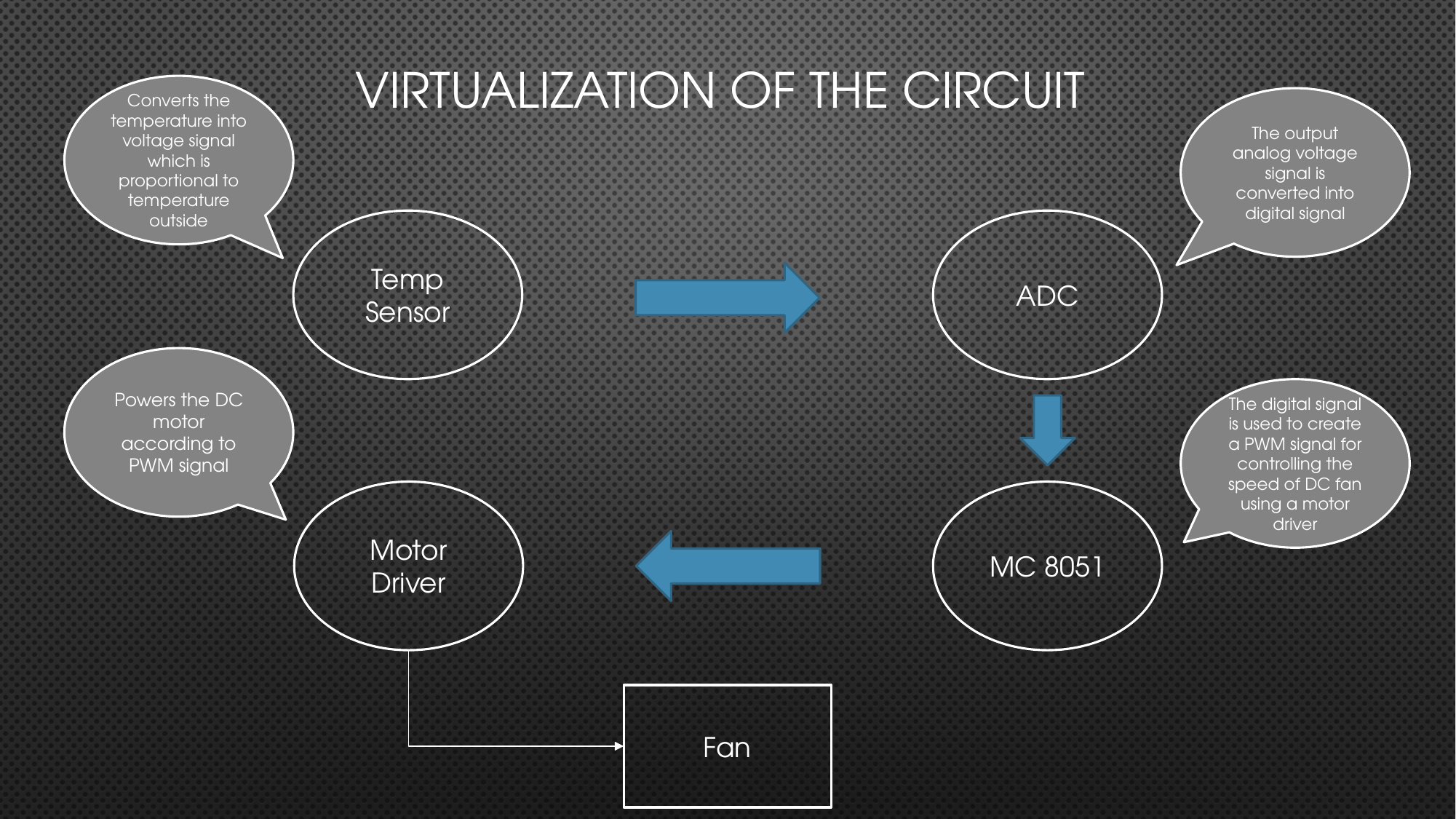

# Virtualization of the circuit
Converts the temperature into voltage signal which is proportional to temperature outside
The output analog voltage signal is converted into digital signal
Temp
Sensor
ADC

Powers the DC motor according to PWM signal
The digital signal is used to create a PWM signal for controlling the speed of DC fan using a motor driver

Motor Driver
MC 8051

Fan